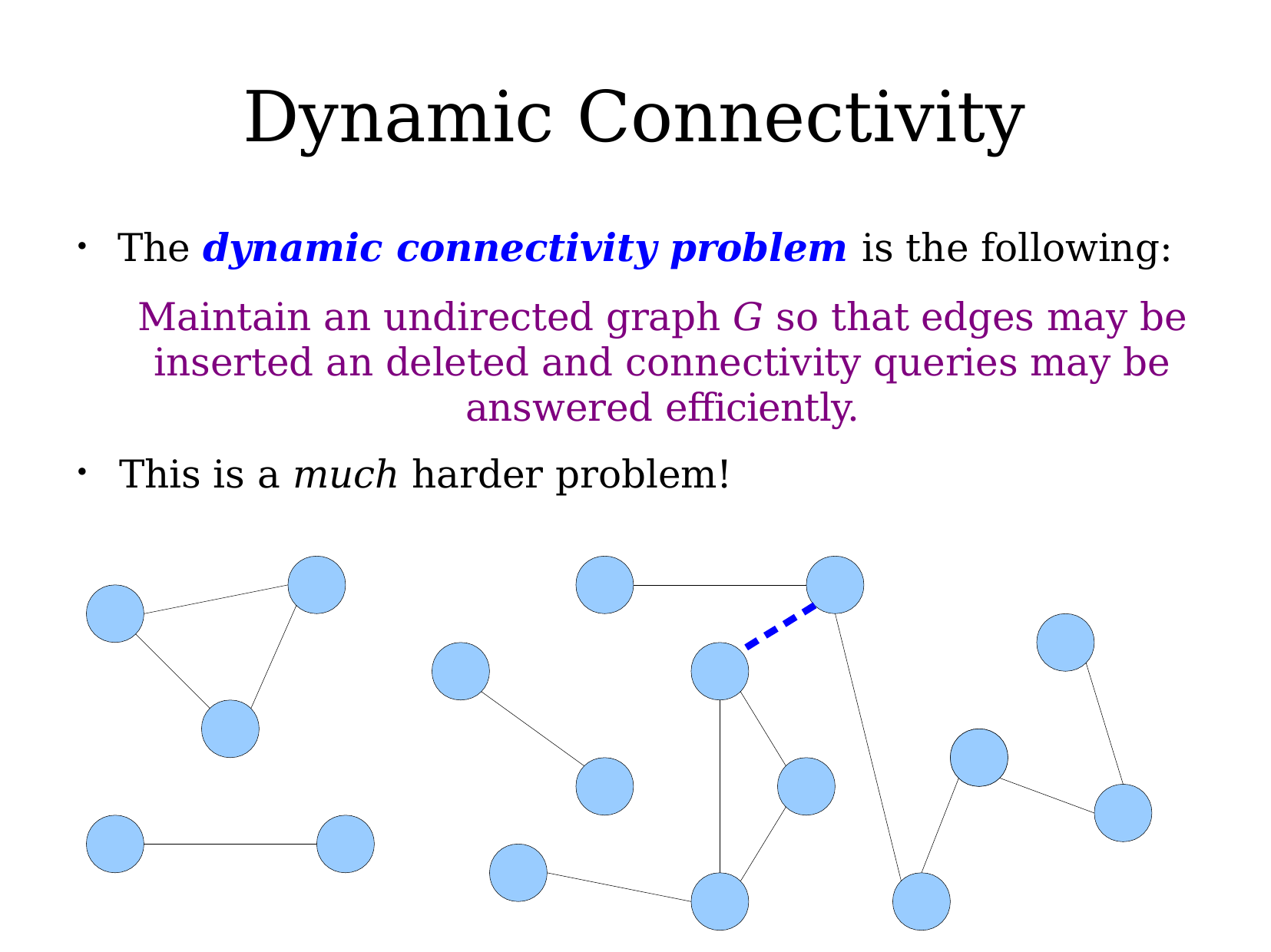

# Dynamic Connectivity
The dynamic connectivity problem is the following:
Maintain an undirected graph G so that edges may be  inserted an deleted and connectivity queries may be  answered efficiently.
This is a much harder problem!
●
●